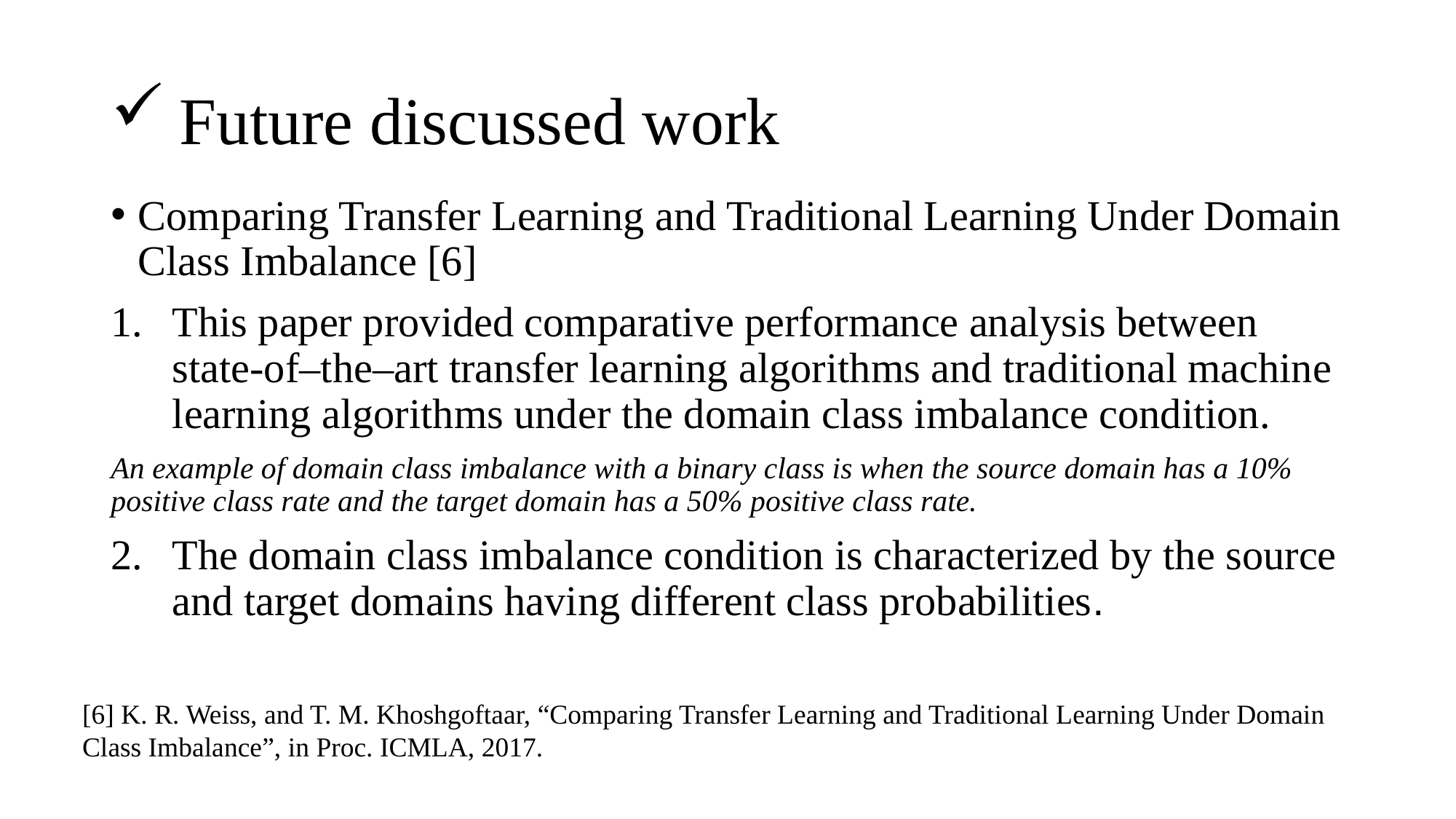

# Future discussed work
Comparing Transfer Learning and Traditional Learning Under Domain Class Imbalance [6]
This paper provided comparative performance analysis between state-of–the–art transfer learning algorithms and traditional machine learning algorithms under the domain class imbalance condition.
An example of domain class imbalance with a binary class is when the source domain has a 10% positive class rate and the target domain has a 50% positive class rate.
The domain class imbalance condition is characterized by the source and target domains having different class probabilities.

[6] K. R. Weiss, and T. M. Khoshgoftaar, “Comparing Transfer Learning and Traditional Learning Under Domain Class Imbalance”, in Proc. ICMLA, 2017.